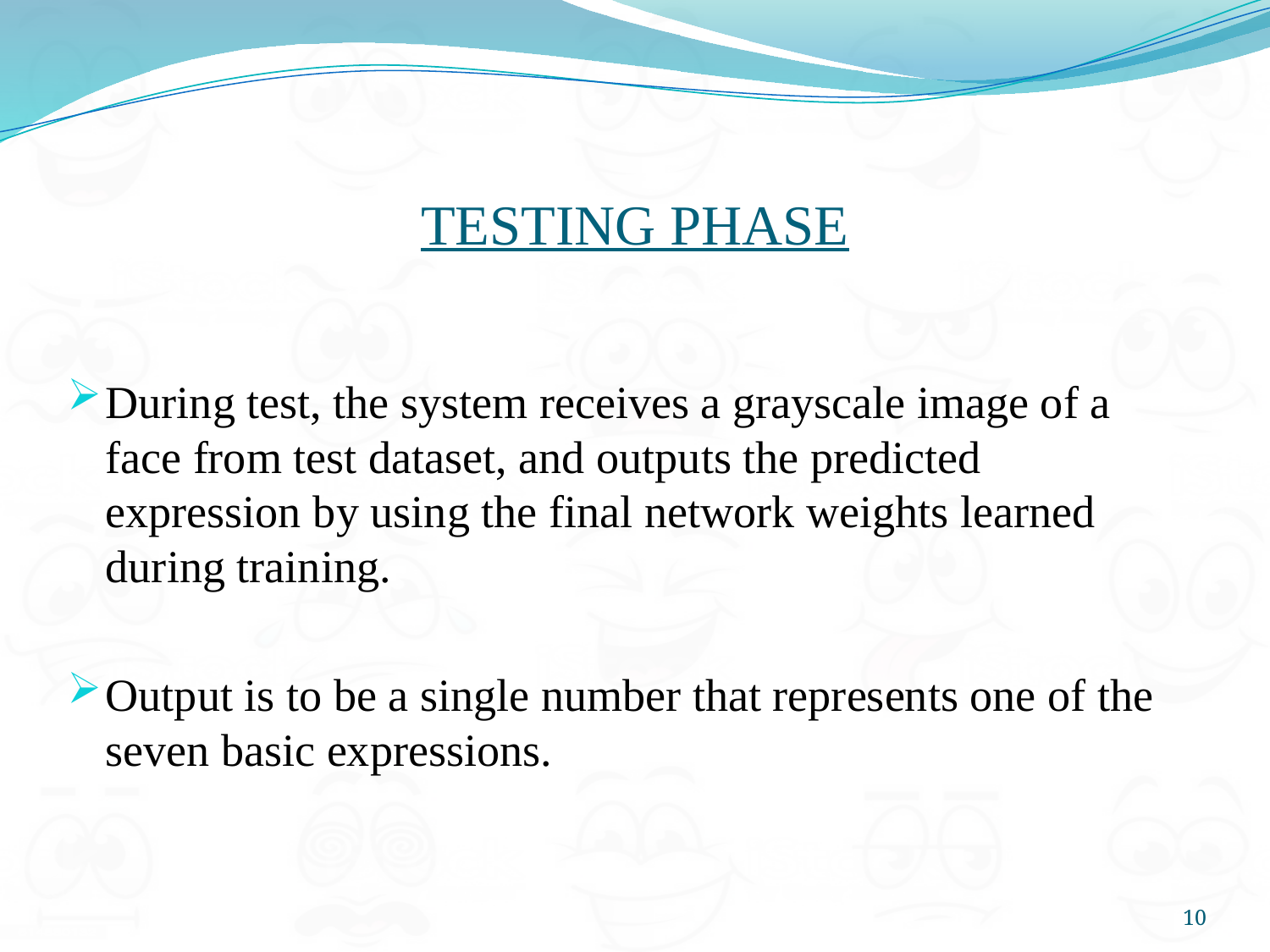

# TESTING PHASE
During test, the system receives a grayscale image of a face from test dataset, and outputs the predicted expression by using the final network weights learned during training.

Output is to be a single number that represents one of the seven basic expressions.
10